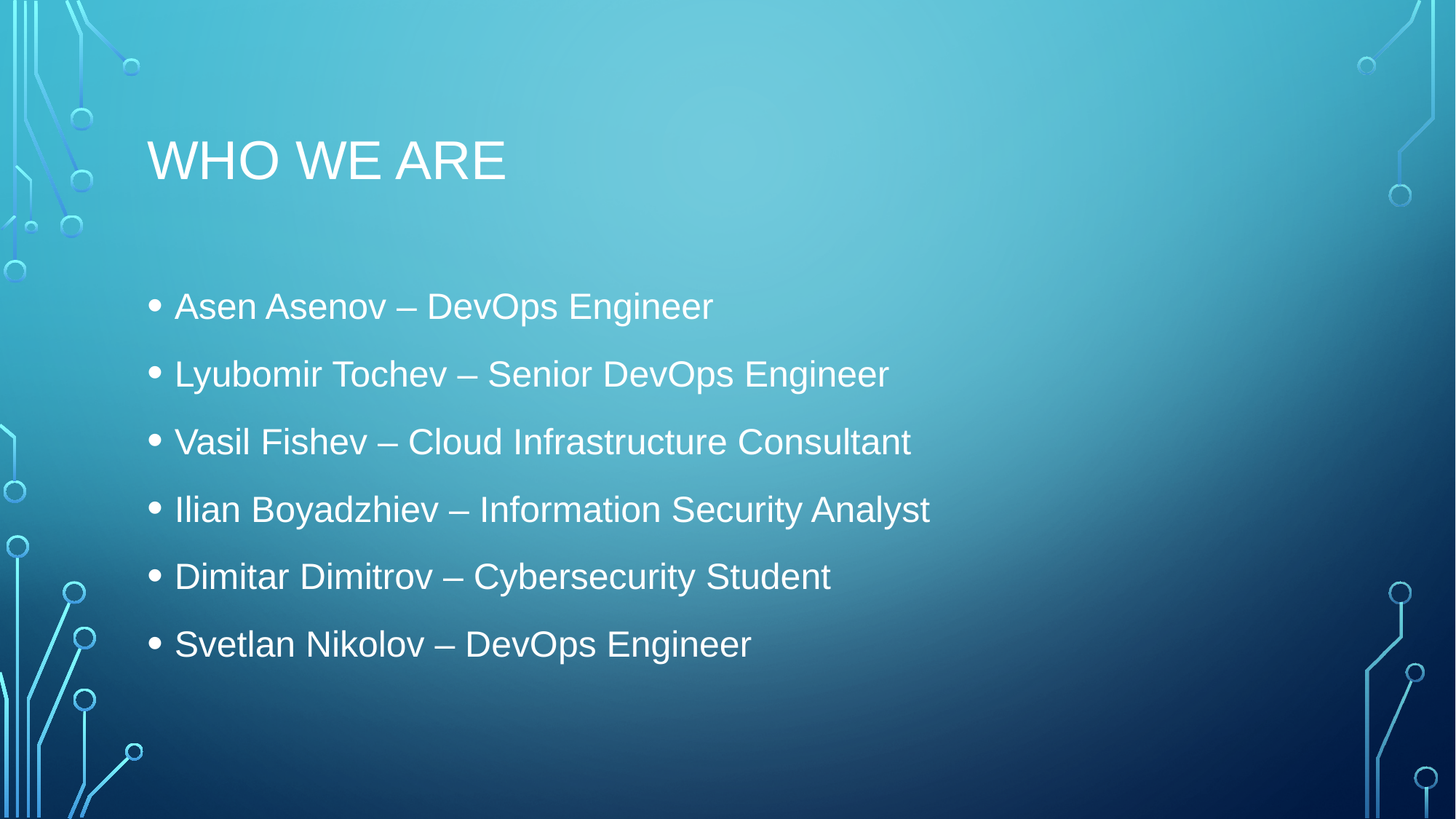

# Who we are
Asen Asenov – DevOps Engineer
Lyubomir Tochev – Senior DevOps Engineer
Vasil Fishev – Cloud Infrastructure Consultant
Ilian Boyadzhiev – Information Security Analyst
Dimitar Dimitrov – Cybersecurity Student
Svetlan Nikolov – DevOps Engineer